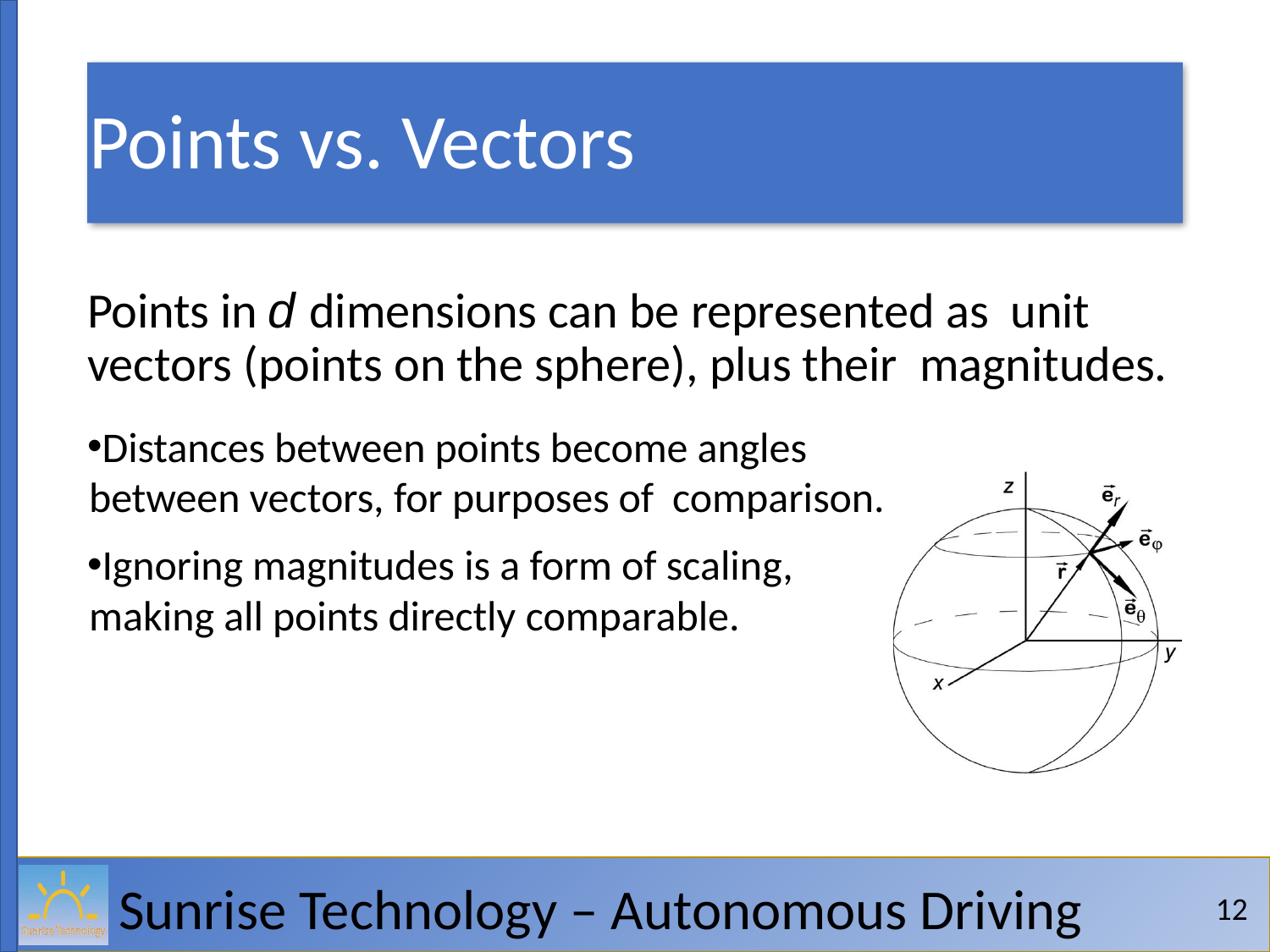

# Points vs. Vectors
Points in d dimensions can be represented as  unit vectors (points on the sphere), plus their  magnitudes.
Distances between points become angles  between vectors, for purposes of  comparison.
Ignoring magnitudes is a form of scaling,  making all points directly comparable.